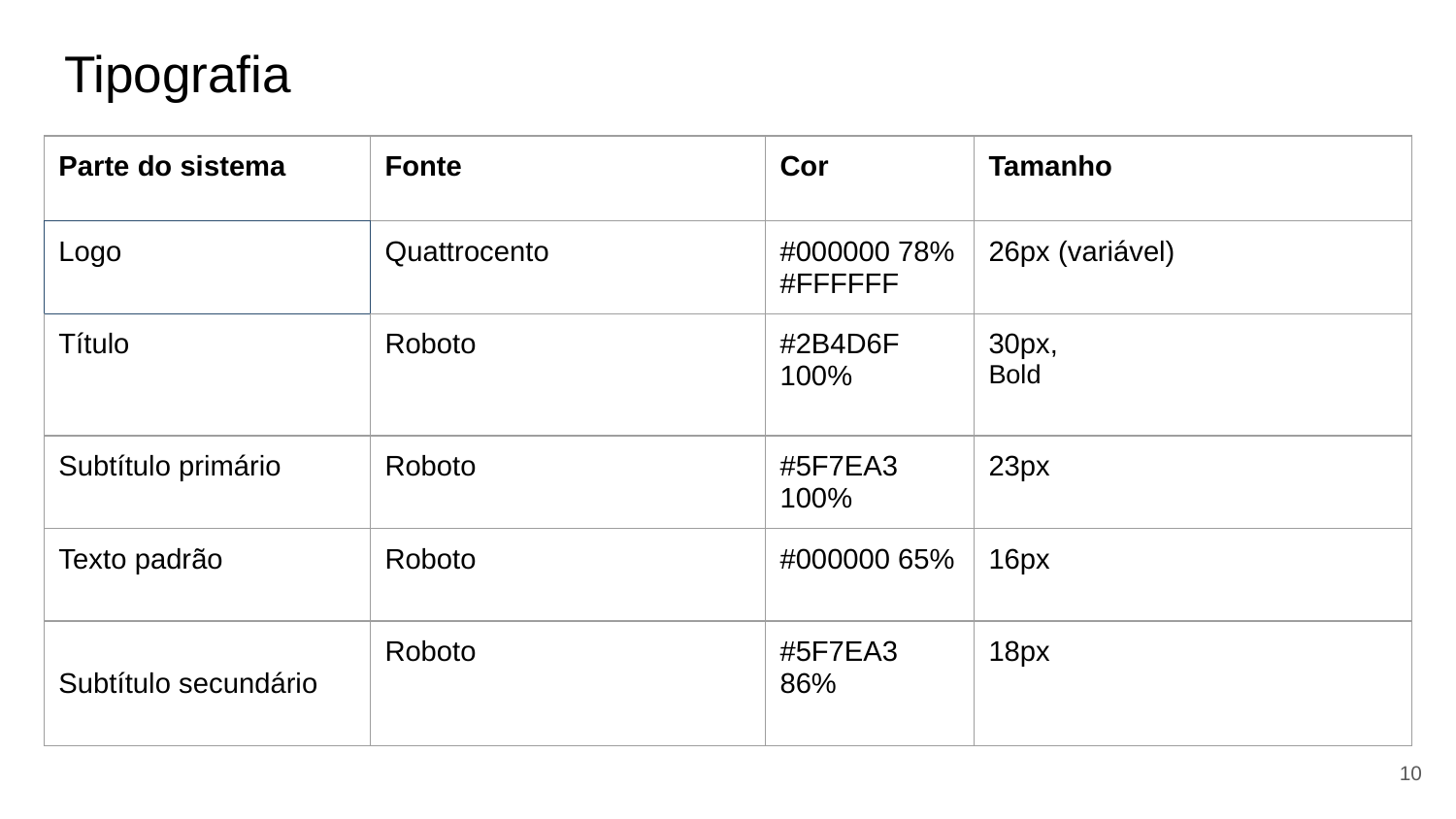

# Tipografia
| Parte do sistema | Fonte | Cor | Tamanho |
| --- | --- | --- | --- |
| Logo | Quattrocento | #000000 78% #FFFFFF | 26px (variável) |
| Título | Roboto | #2B4D6F 100% | 30px, Bold |
| Subtítulo primário | Roboto | #5F7EA3 100% | 23px |
| Texto padrão | Roboto | #000000 65% | 16px |
| Subtítulo secundário | Roboto | #5F7EA3 86% | 18px |
10